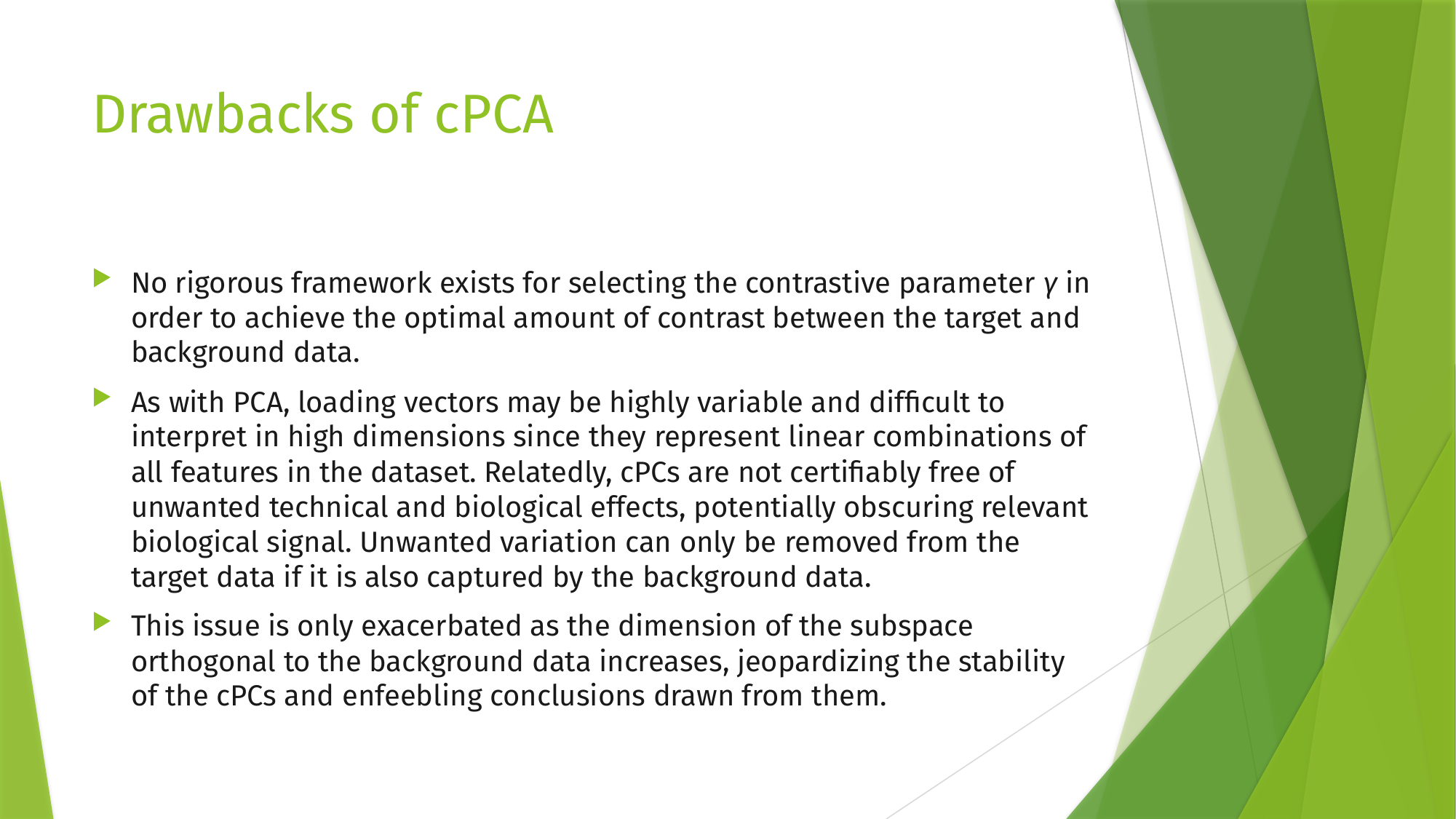

# Drawbacks of cPCA
No rigorous framework exists for selecting the contrastive parameter γ in order to achieve the optimal amount of contrast between the target and background data.
As with PCA, loading vectors may be highly variable and difficult to interpret in high dimensions since they represent linear combinations of all features in the dataset. Relatedly, cPCs are not certifiably free of unwanted technical and biological effects, potentially obscuring relevant biological signal. Unwanted variation can only be removed from the target data if it is also captured by the background data.
This issue is only exacerbated as the dimension of the subspace orthogonal to the background data increases, jeopardizing the stability of the cPCs and enfeebling conclusions drawn from them.